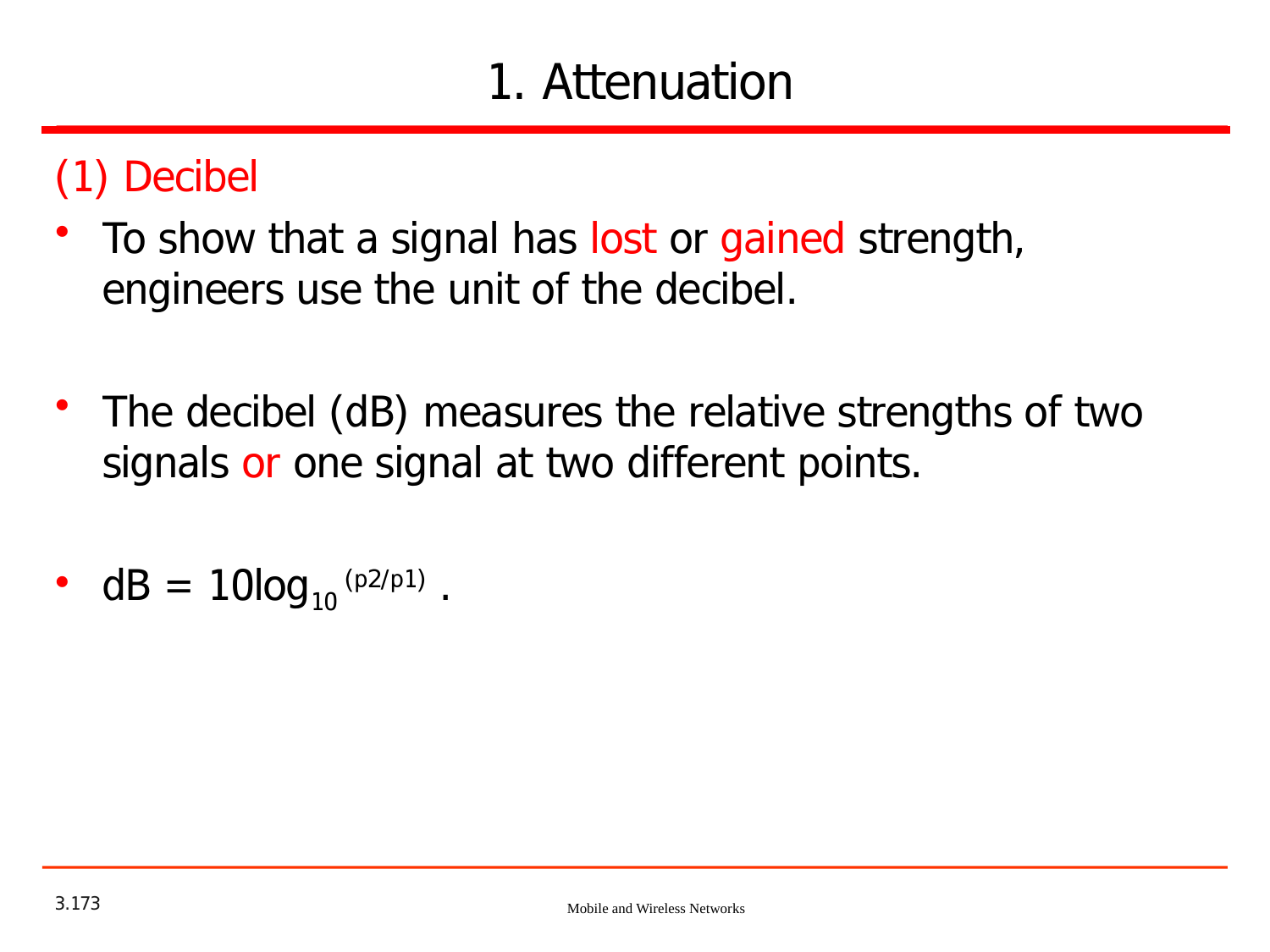

# 1. Attenuation

(1) Decibel
To show that a signal has lost or gained strength, engineers use the unit of the decibel.

The decibel (dB) measures the relative strengths of two signals or one signal at two different points.

dB = 10log10 (p2/p1) .

3.173
Mobile and Wireless Networks